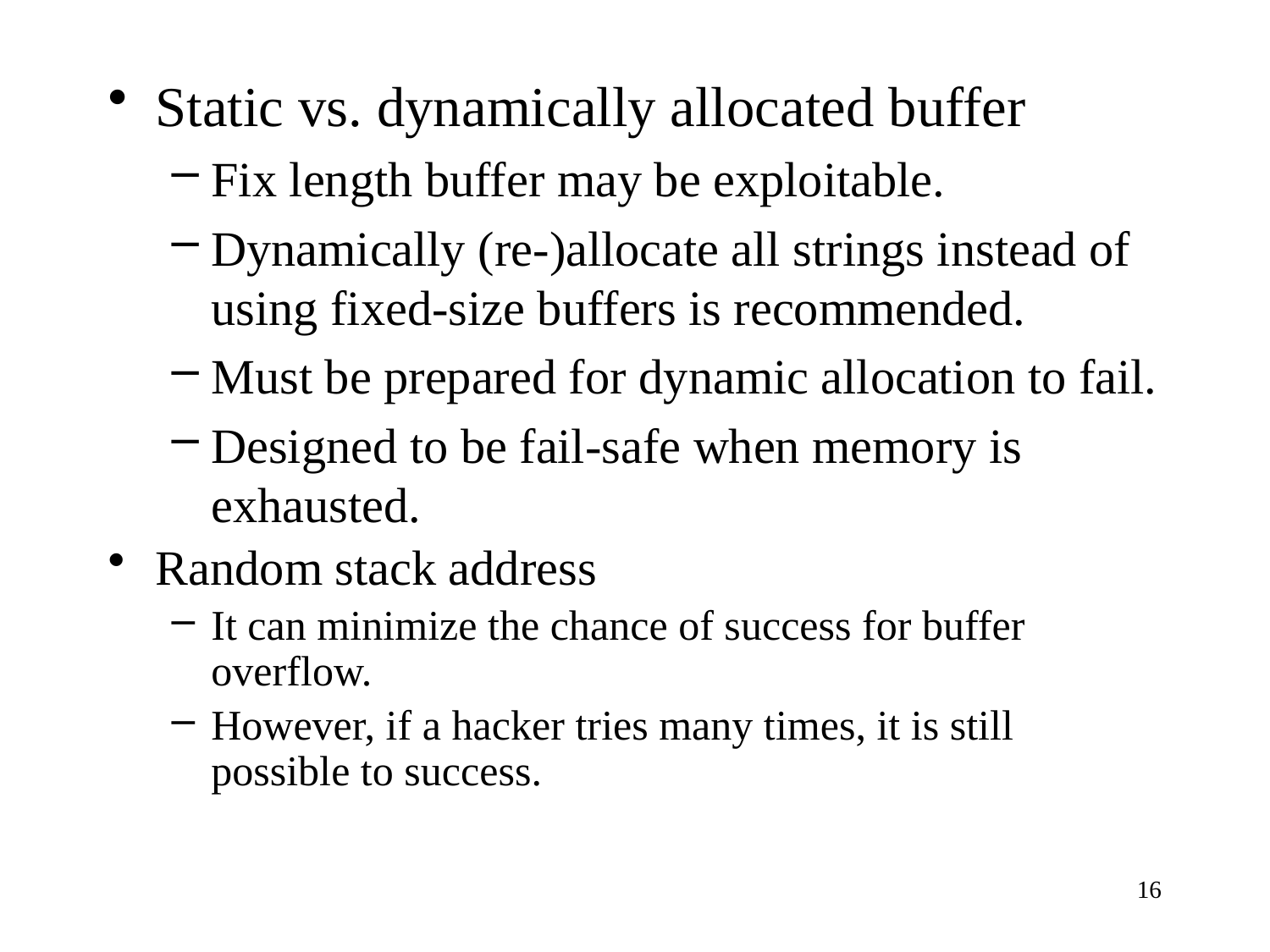

Static vs. dynamically allocated buffer
Fix length buffer may be exploitable.
Dynamically (re-)allocate all strings instead of using fixed-size buffers is recommended.
Must be prepared for dynamic allocation to fail.
Designed to be fail-safe when memory is exhausted.
Random stack address
It can minimize the chance of success for buffer overflow.
However, if a hacker tries many times, it is still possible to success.
16